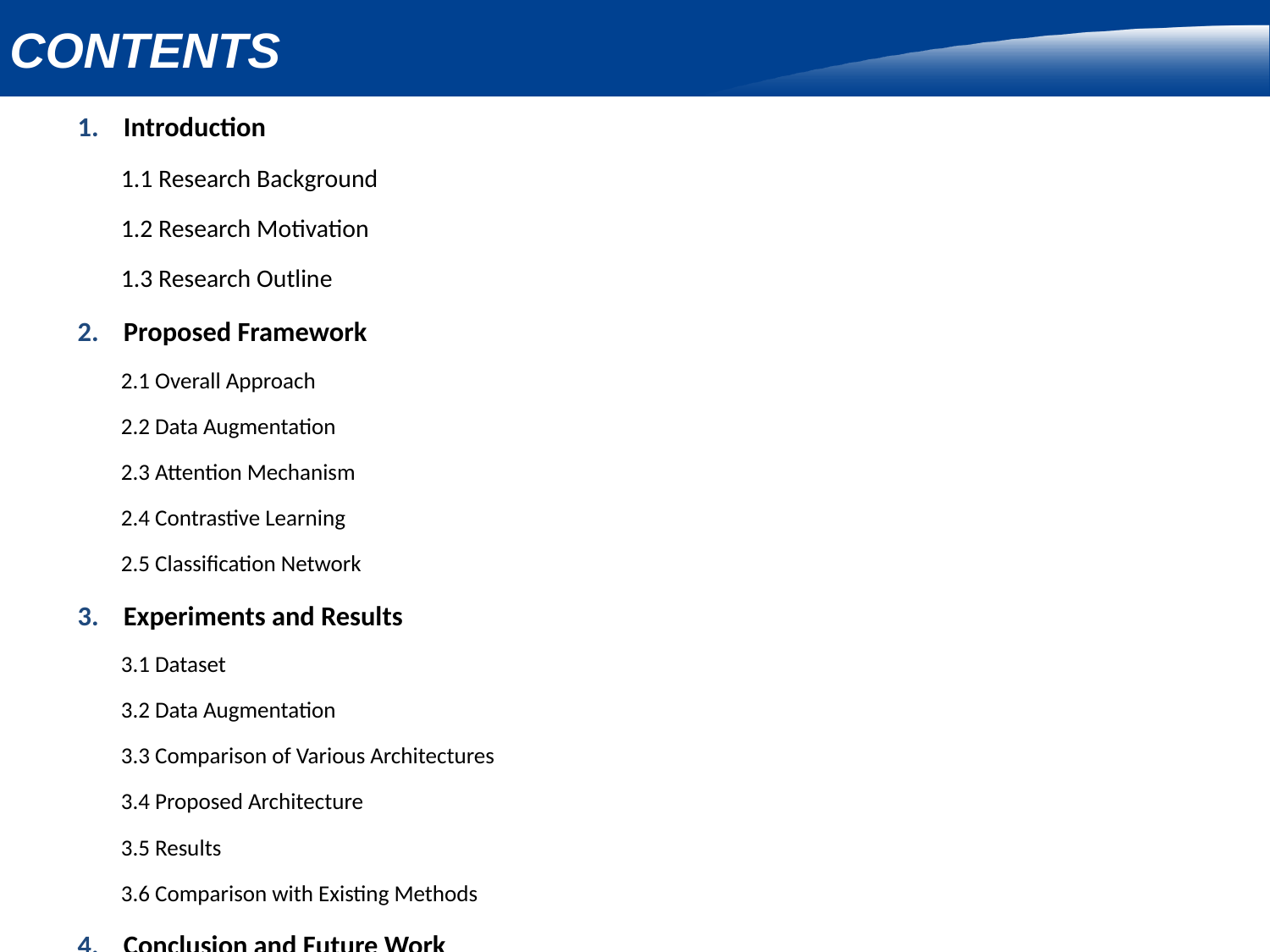

Introduction
1.1 Research Background
1.2 Research Motivation
1.3 Research Outline
Proposed Framework
2.1 Overall Approach
2.2 Data Augmentation
2.3 Attention Mechanism
2.4 Contrastive Learning
2.5 Classification Network
Experiments and Results
3.1 Dataset
3.2 Data Augmentation
3.3 Comparison of Various Architectures
3.4 Proposed Architecture
3.5 Results
3.6 Comparison with Existing Methods
Conclusion and Future Work